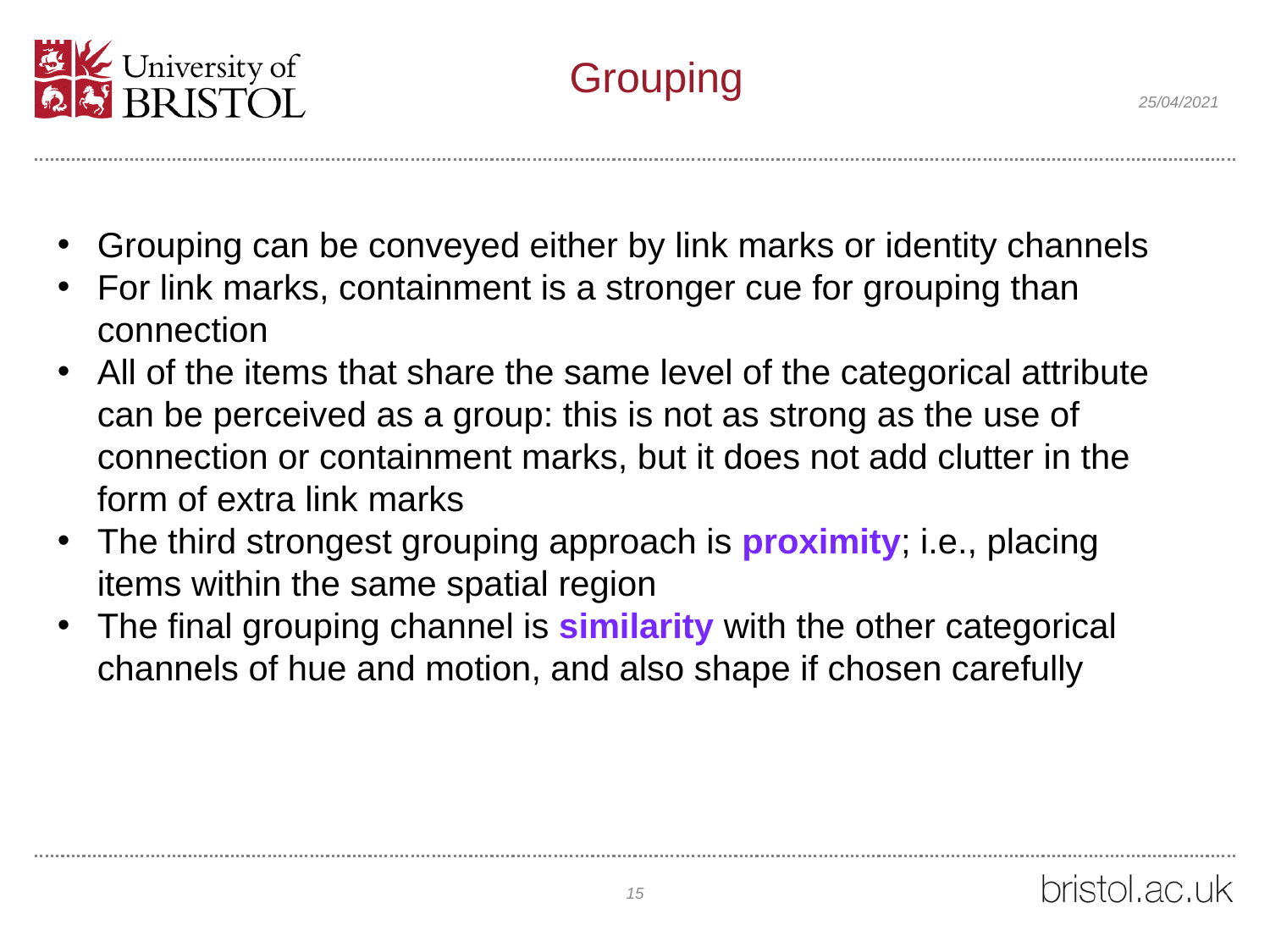

# Grouping
25/04/2021
Grouping can be conveyed either by link marks or identity channels
For link marks, containment is a stronger cue for grouping than connection
All of the items that share the same level of the categorical attribute can be perceived as a group: this is not as strong as the use of connection or containment marks, but it does not add clutter in the form of extra link marks
The third strongest grouping approach is proximity; i.e., placing items within the same spatial region
The final grouping channel is similarity with the other categorical channels of hue and motion, and also shape if chosen carefully

15